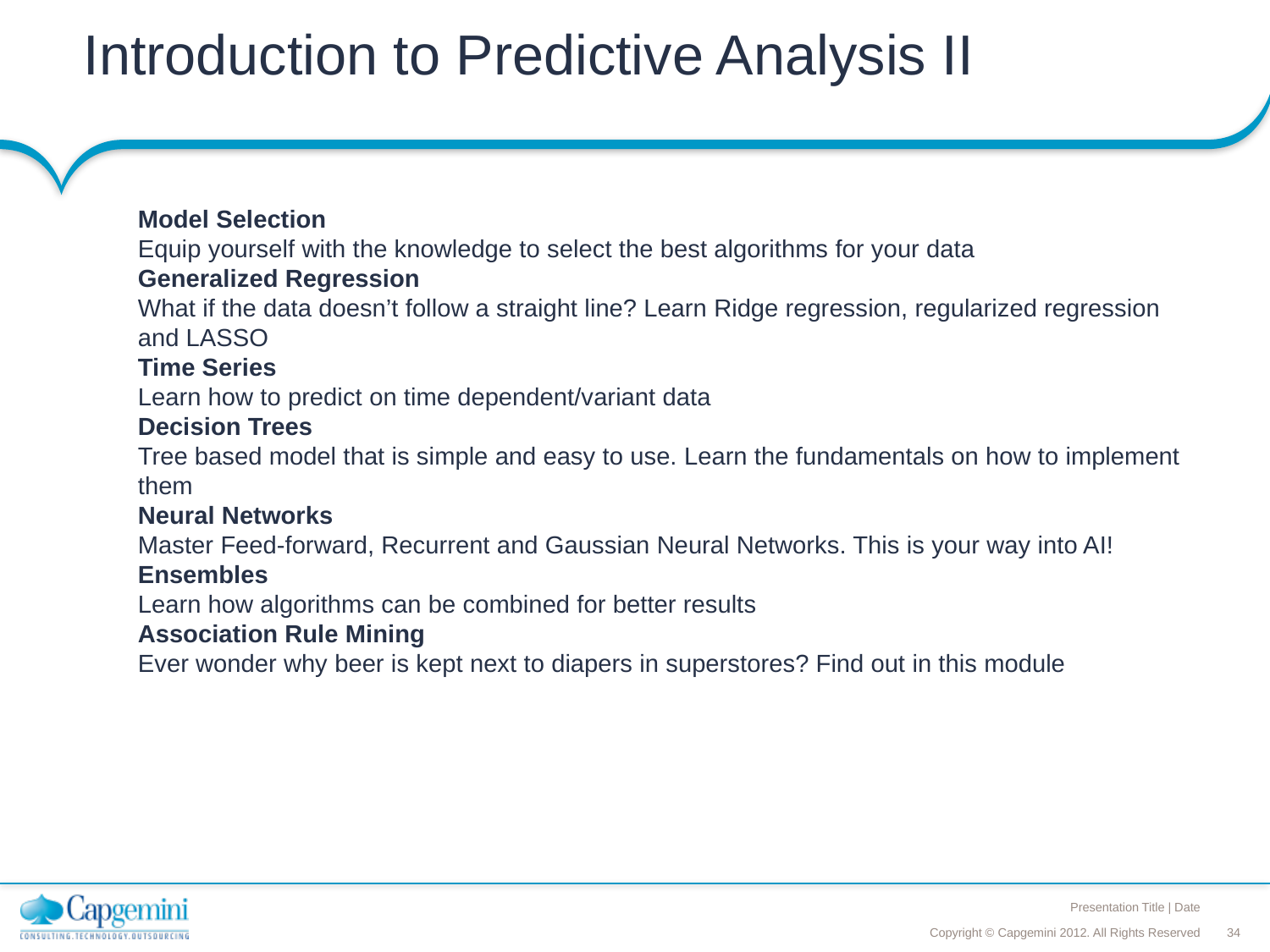

# Introduction to Predictive Analysis II
Model Selection
Equip yourself with the knowledge to select the best algorithms for your data
Generalized Regression
What if the data doesn’t follow a straight line? Learn Ridge regression, regularized regression and LASSO
Time Series
Learn how to predict on time dependent/variant data
Decision Trees
Tree based model that is simple and easy to use. Learn the fundamentals on how to implement them
Neural Networks
Master Feed-forward, Recurrent and Gaussian Neural Networks. This is your way into AI!
Ensembles
Learn how algorithms can be combined for better results
Association Rule Mining
Ever wonder why beer is kept next to diapers in superstores? Find out in this module